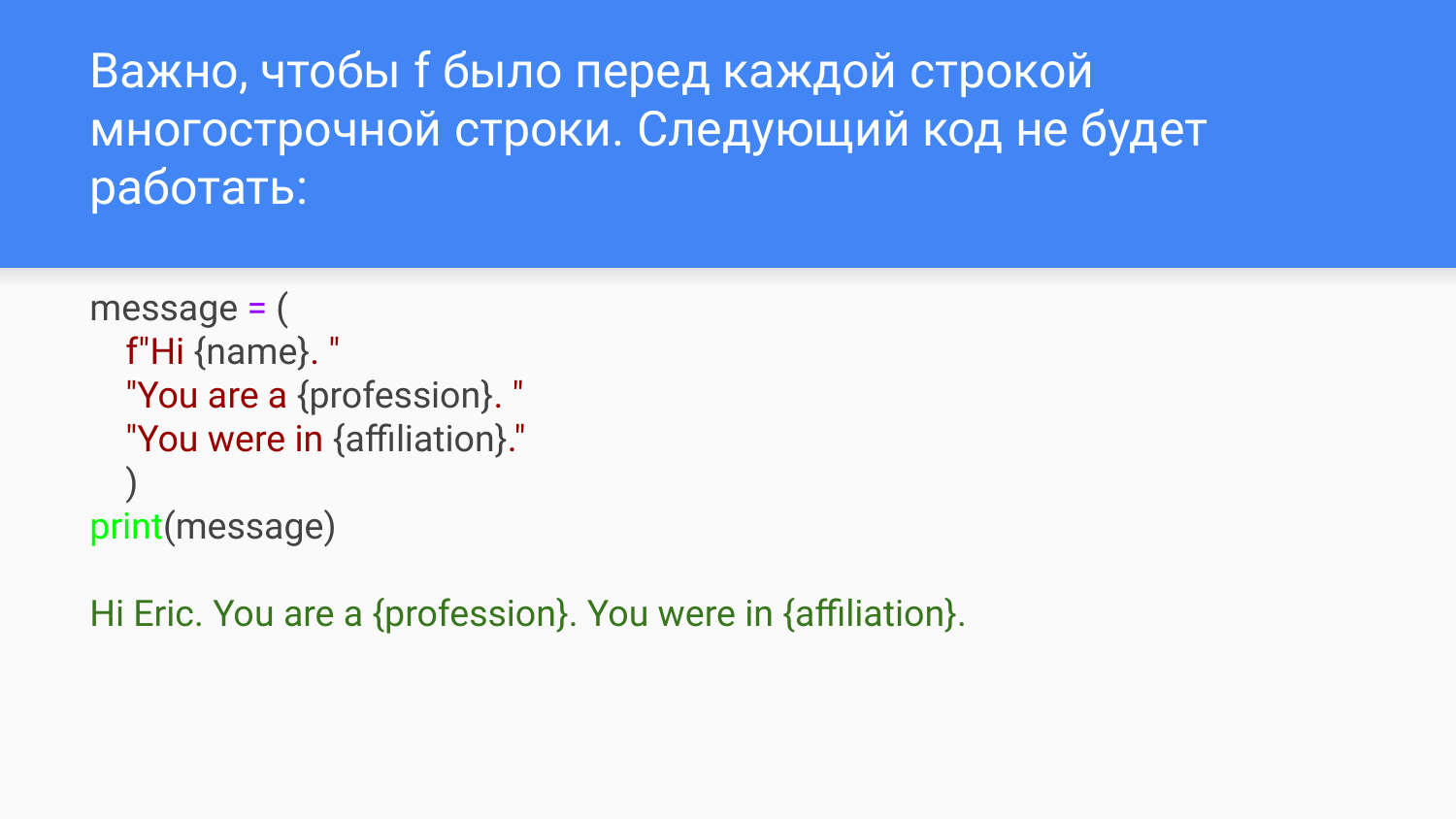

# Важно, чтобы f было перед каждой строкой многострочной строки. Следующий код не будет работать:
message = (
    f"Hi {name}. "
    "You are a {profession}. "
    "You were in {affiliation}."
    )
print(message)

Hi Eric. You are a {profession}. You were in {affiliation}.